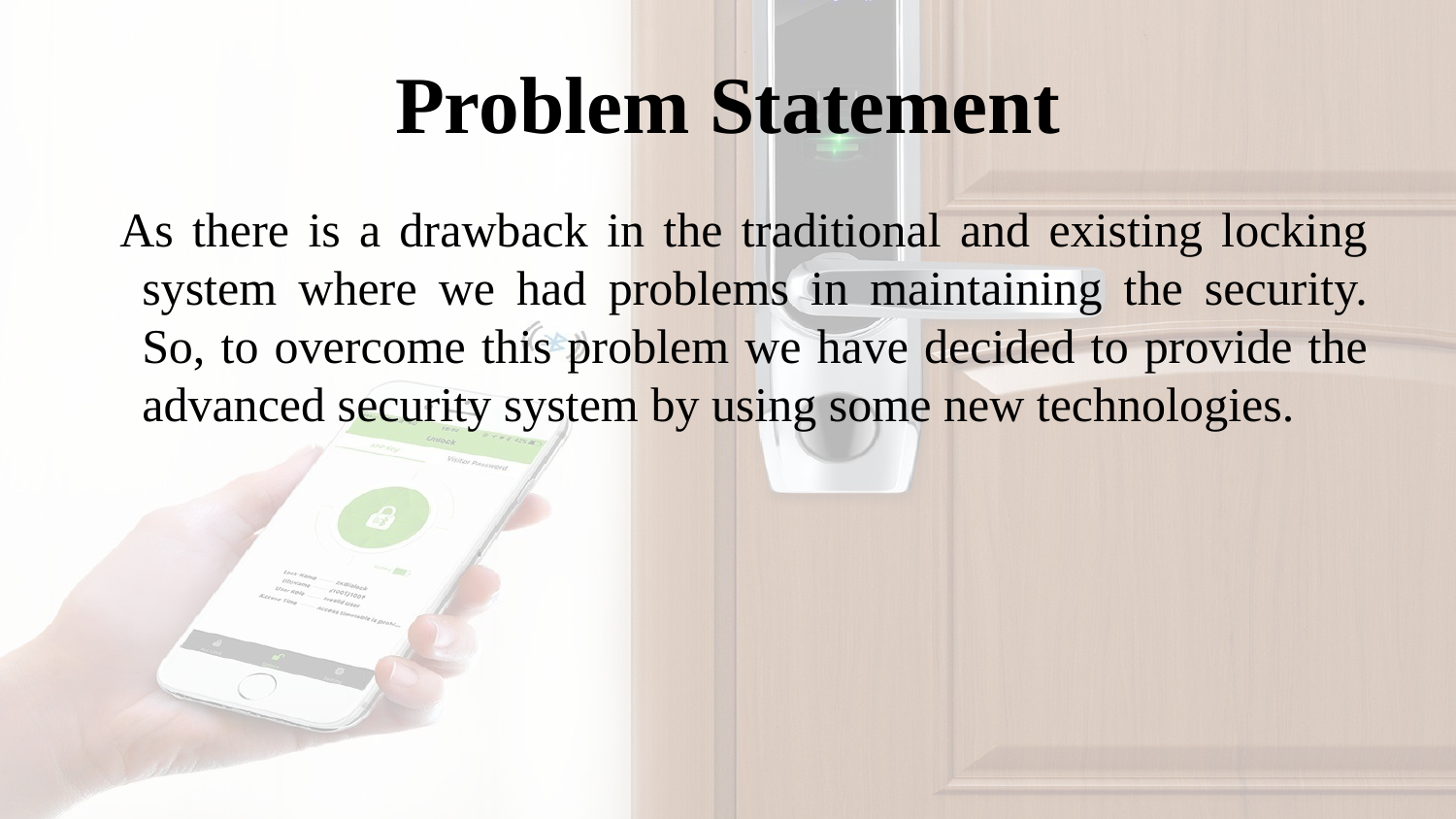

# Problem Statement
As there is a drawback in the traditional and existing locking system where we had problems in maintaining the security. So, to overcome this problem we have decided to provide the advanced security system by using some new technologies.